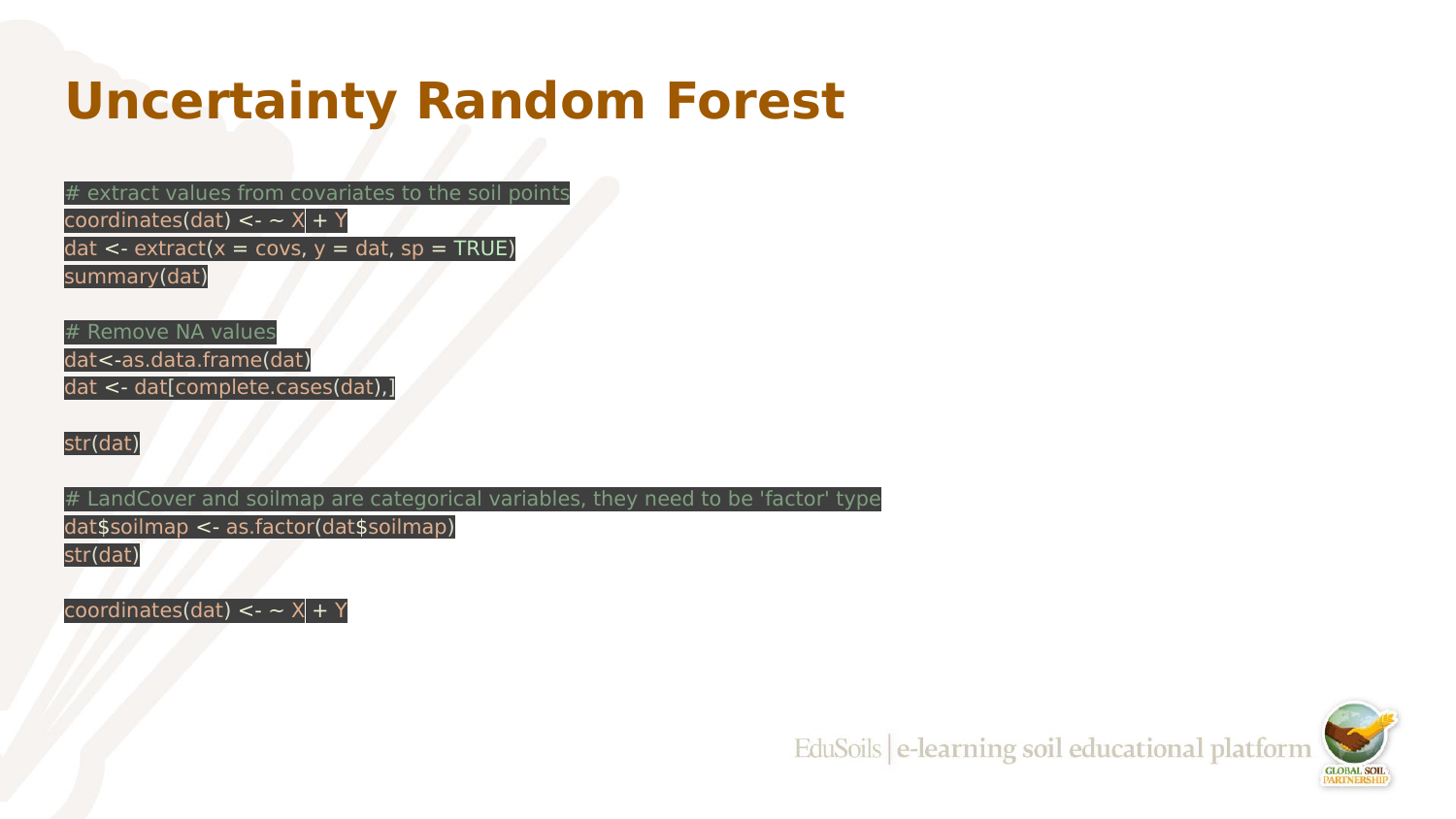

# Uncertainty Random Forest

# extract values from covariates to the soil points
coordinates(dat) <- ~ X + Y
dat <- extract(x = covs, y = dat, sp = TRUE)
summary(dat)

# Remove NA values
dat<-as.data.frame(dat)
dat <- dat[complete.cases(dat),]

str(dat)

# LandCover and soilmap are categorical variables, they need to be 'factor' type
dat$soilmap <- as.factor(dat$soilmap)
str(dat)

coordinates(dat) <- ~ X + Y

11